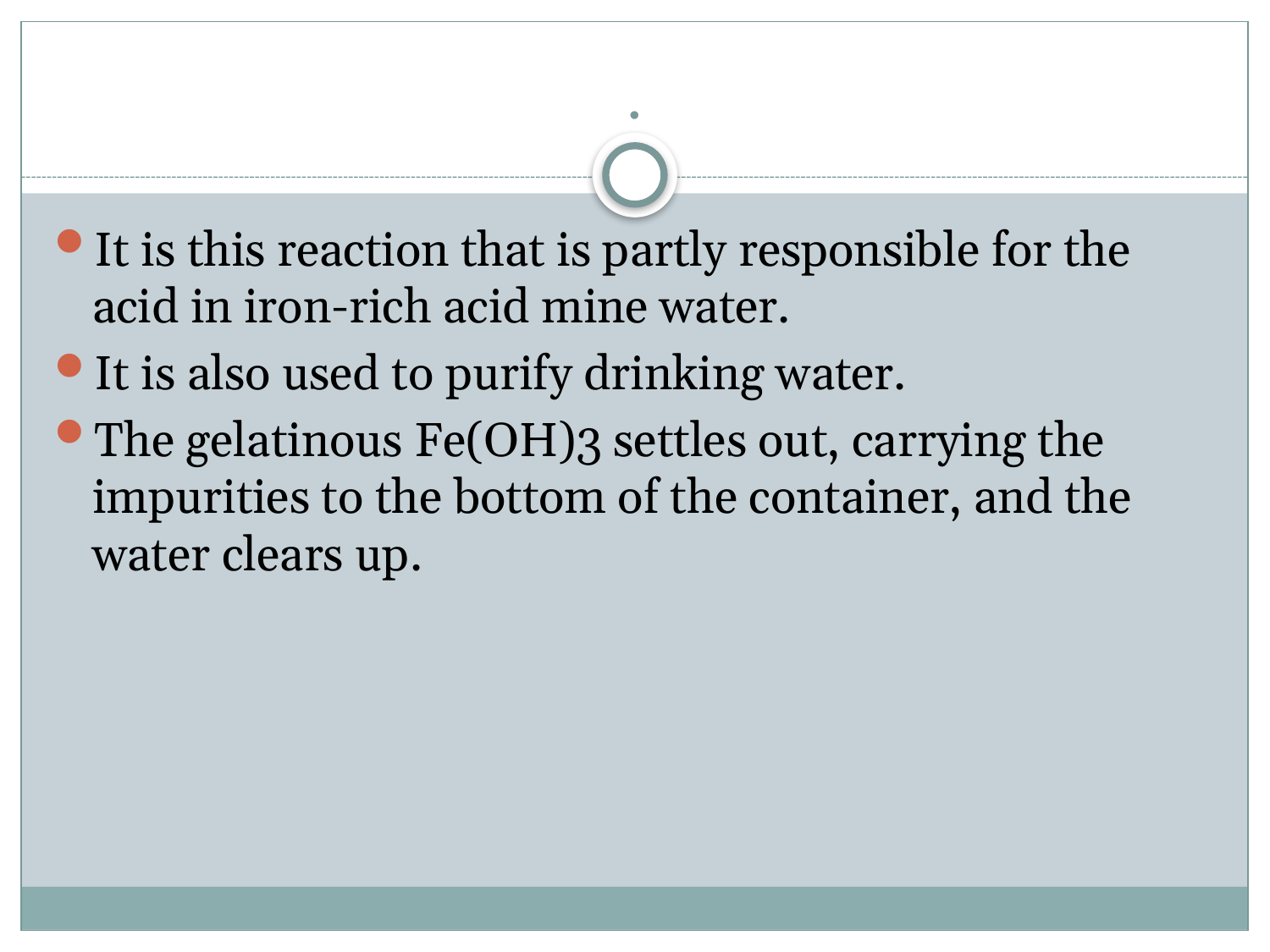

# .
It is this reaction that is partly responsible for the acid in iron-rich acid mine water.
It is also used to purify drinking water.
The gelatinous Fe(OH)3 settles out, carrying the impurities to the bottom of the container, and the water clears up.